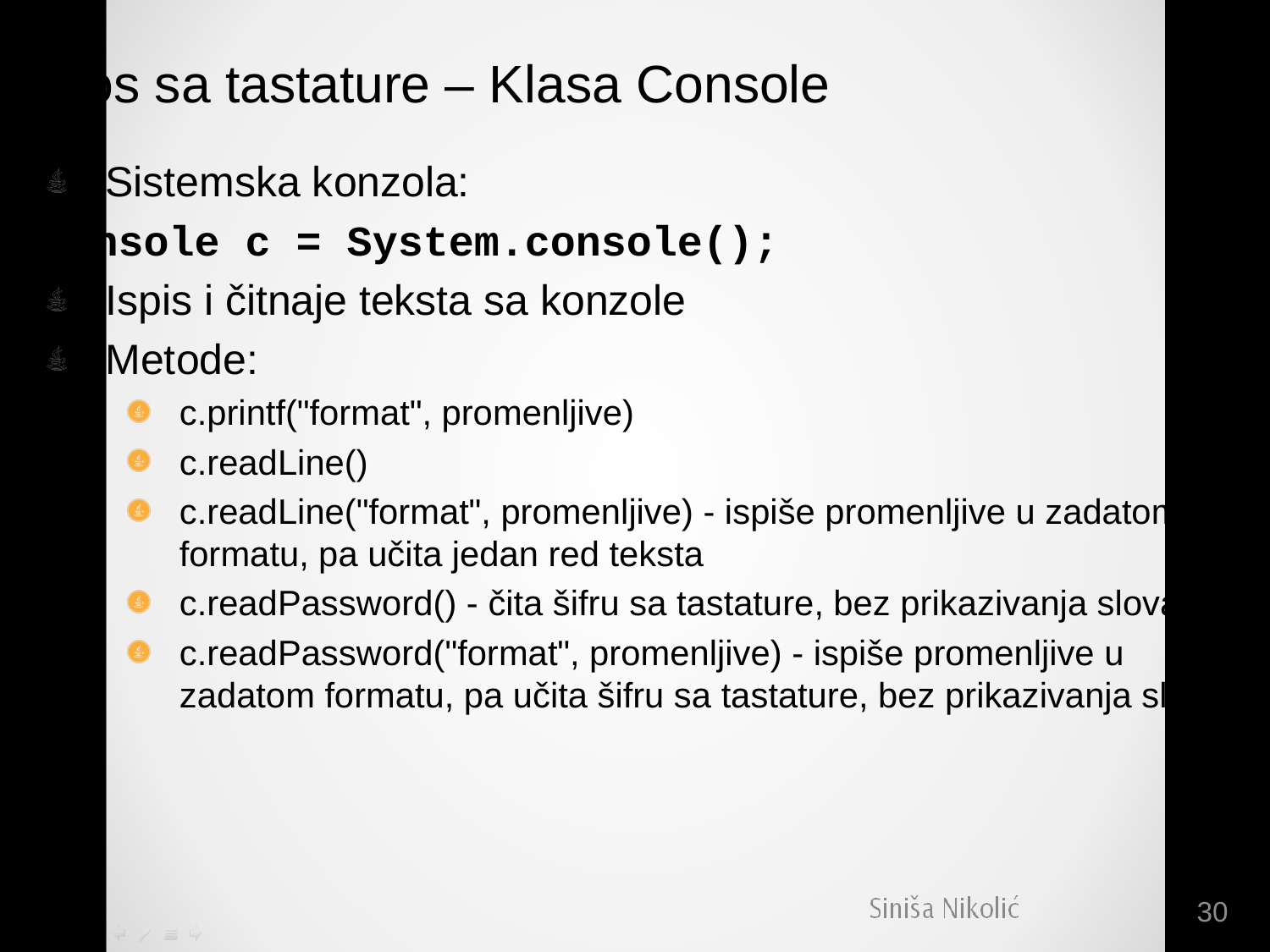

# Unos sa tastature – Klasa Console
Sistemska konzola:
Console c = System.console();
Ispis i čitnaje teksta sa konzole
Metode:
c.printf("format", promenljive)
c.readLine()
c.readLine("format", promenljive) - ispiše promenljive u zadatom formatu, pa učita jedan red teksta
c.readPassword() - čita šifru sa tastature, bez prikazivanja slova
c.readPassword("format", promenljive) - ispiše promenljive u zadatom formatu, pa učita šifru sa tastature, bez prikazivanja slova

30